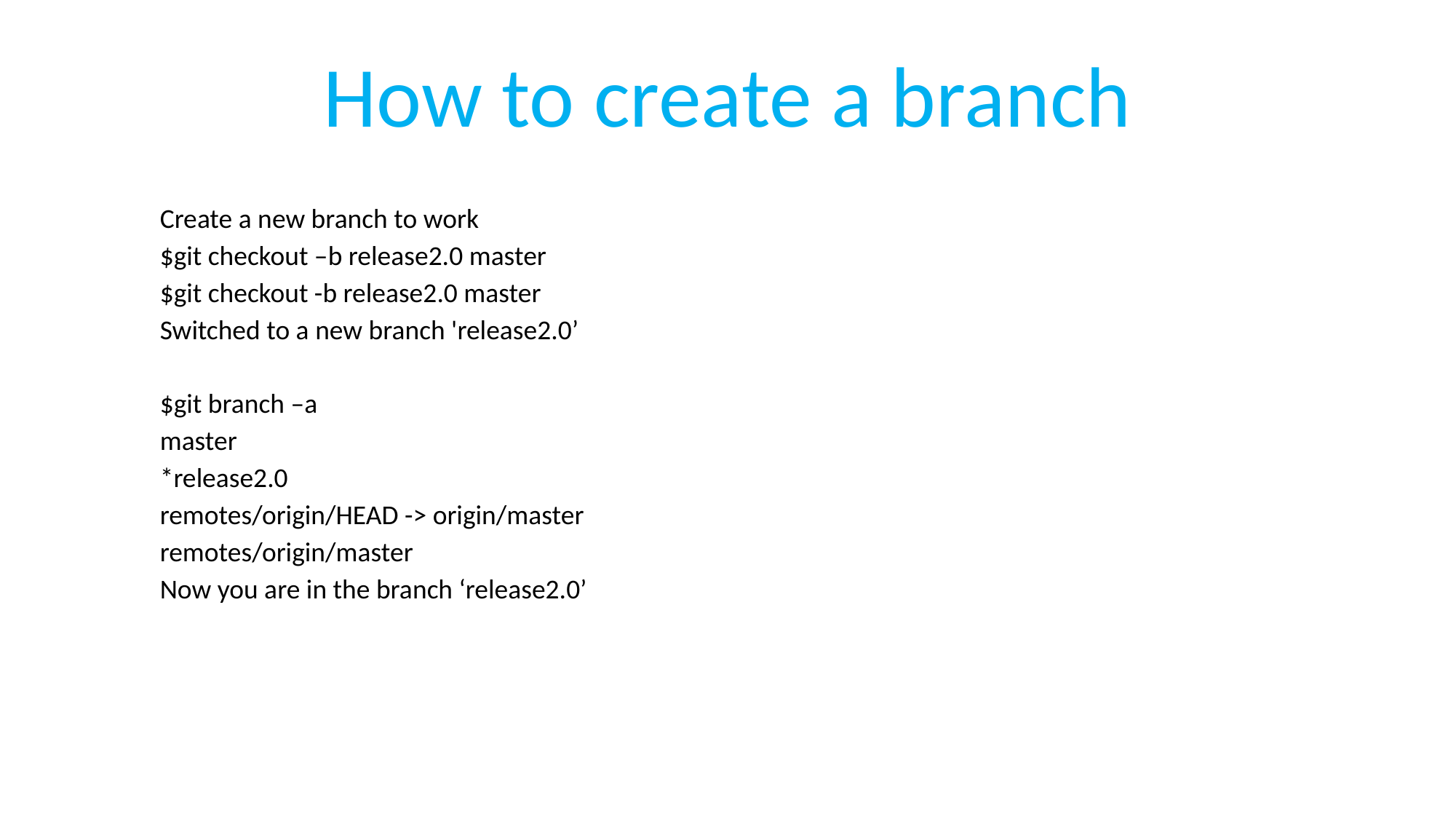

# How to create a branch
Create a new branch to work
$git checkout –b release2.0 master
$git checkout -b release2.0 master
Switched to a new branch 'release2.0’

$git branch –a
master
*release2.0
remotes/origin/HEAD -> origin/master
remotes/origin/master
Now you are in the branch ‘release2.0’